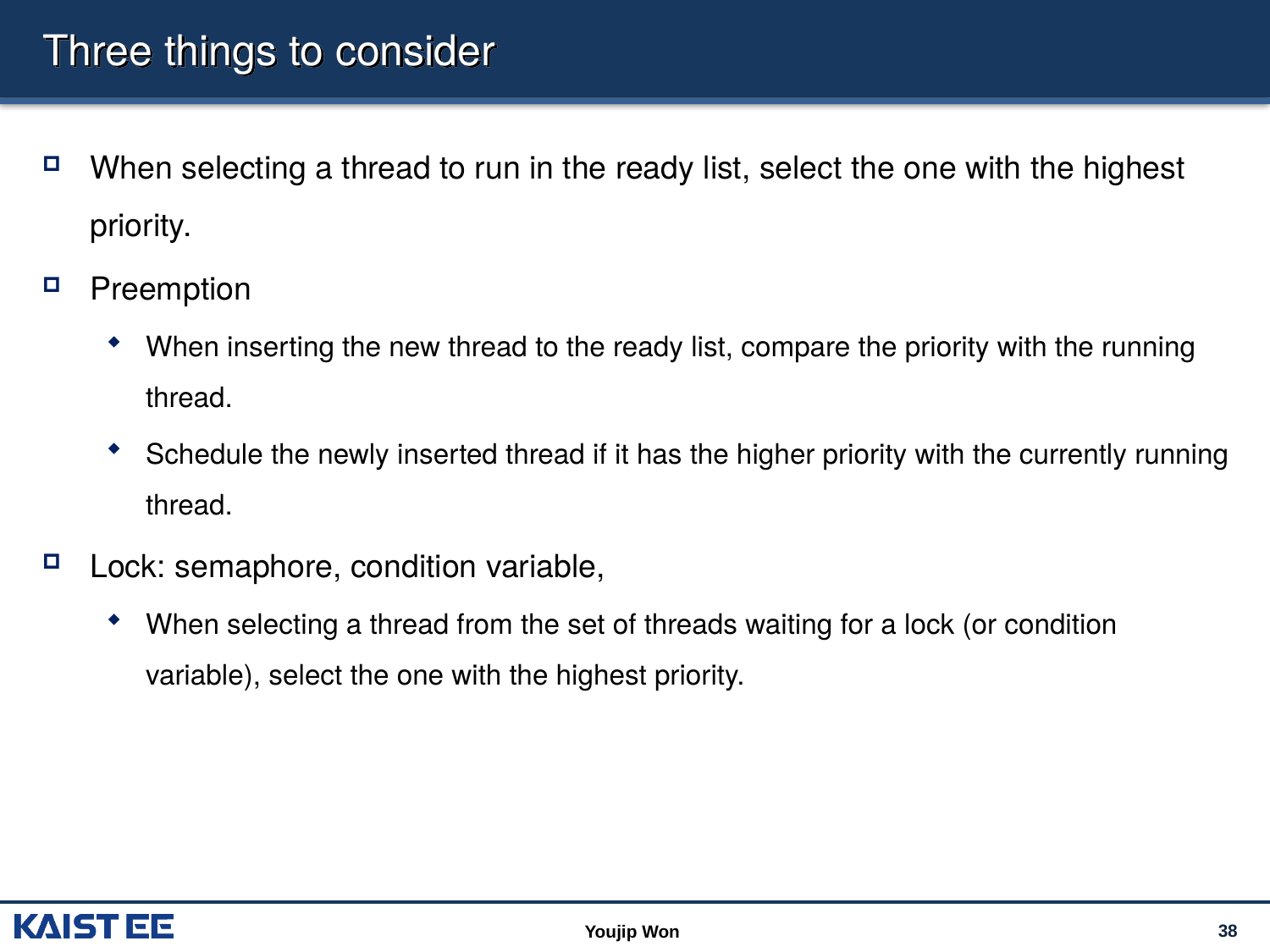

# Three things to consider
When selecting a thread to run in the ready list, select the one with the highest priority.
Preemption
When inserting the new thread to the ready list, compare the priority with the running thread.
Schedule the newly inserted thread if it has the higher priority with the currently running thread.
Lock: semaphore, condition variable,
When selecting a thread from the set of threads waiting for a lock (or condition variable), select the one with the highest priority.

Youjip Won
38